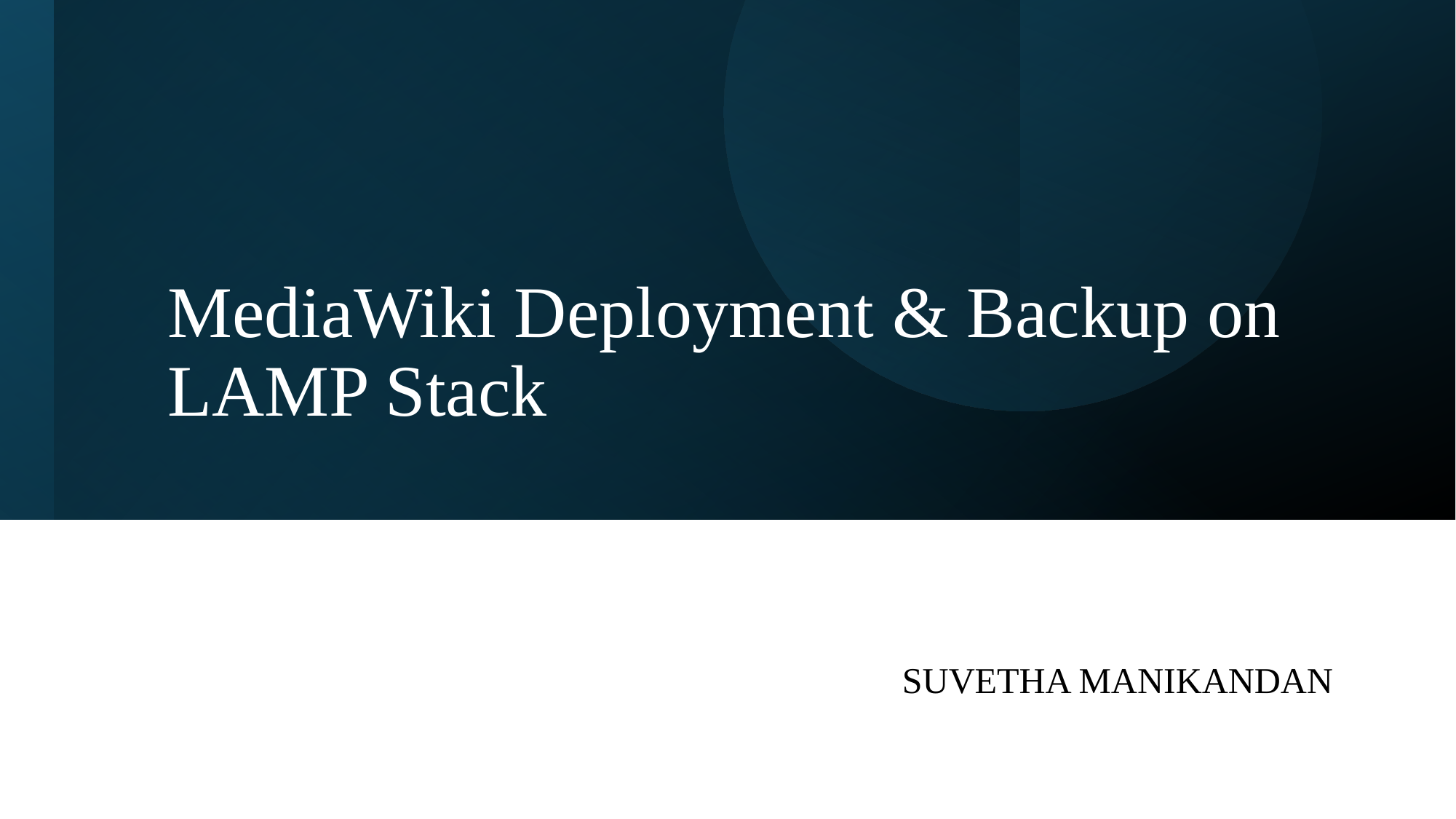

# MediaWiki Deployment & Backup on LAMP Stack
SUVETHA MANIKANDAN